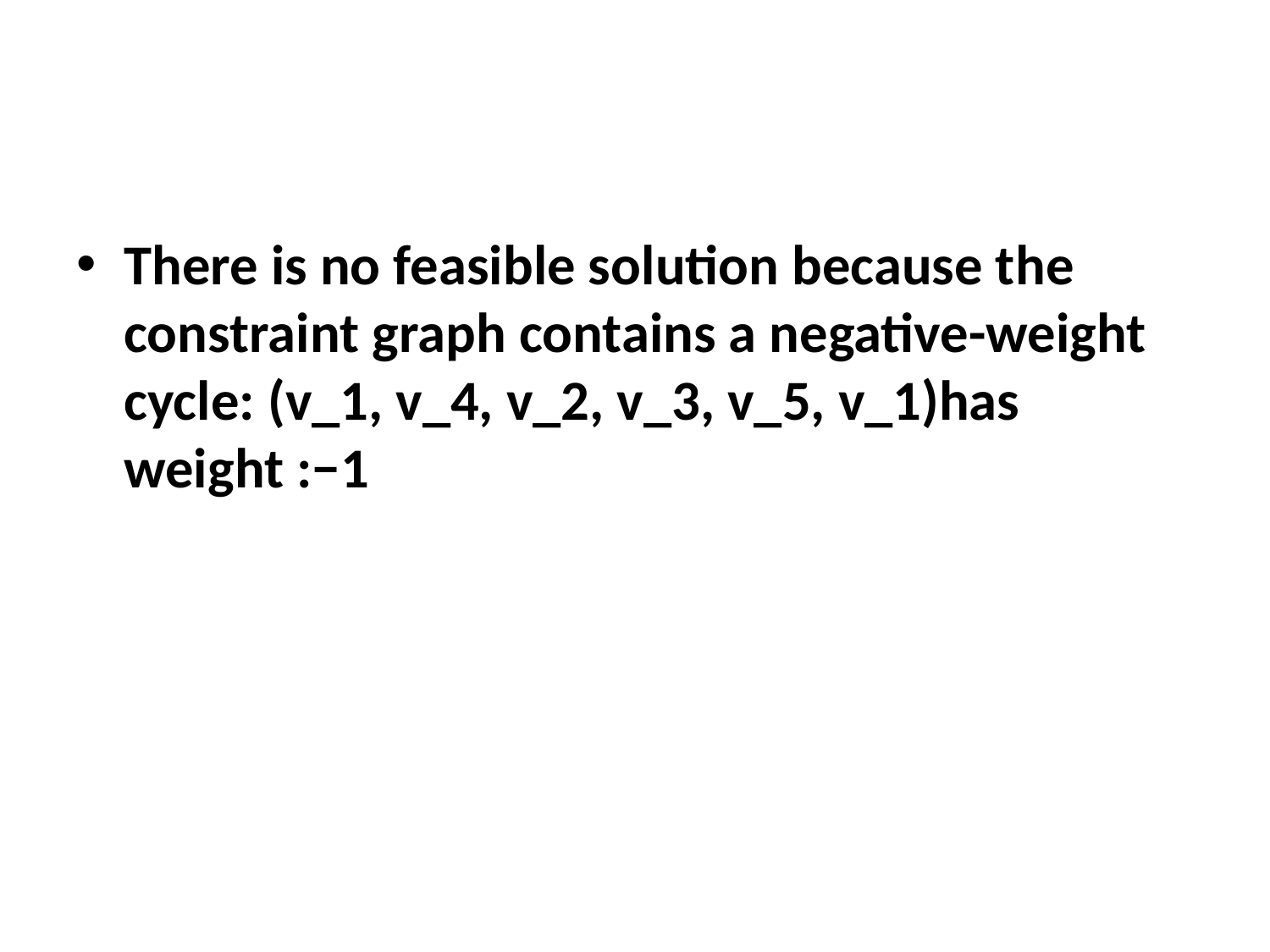

#
There is no feasible solution because the constraint graph contains a negative-weight cycle: (v_1, v_4, v_2, v_3, v_5, v_1)has weight :−1